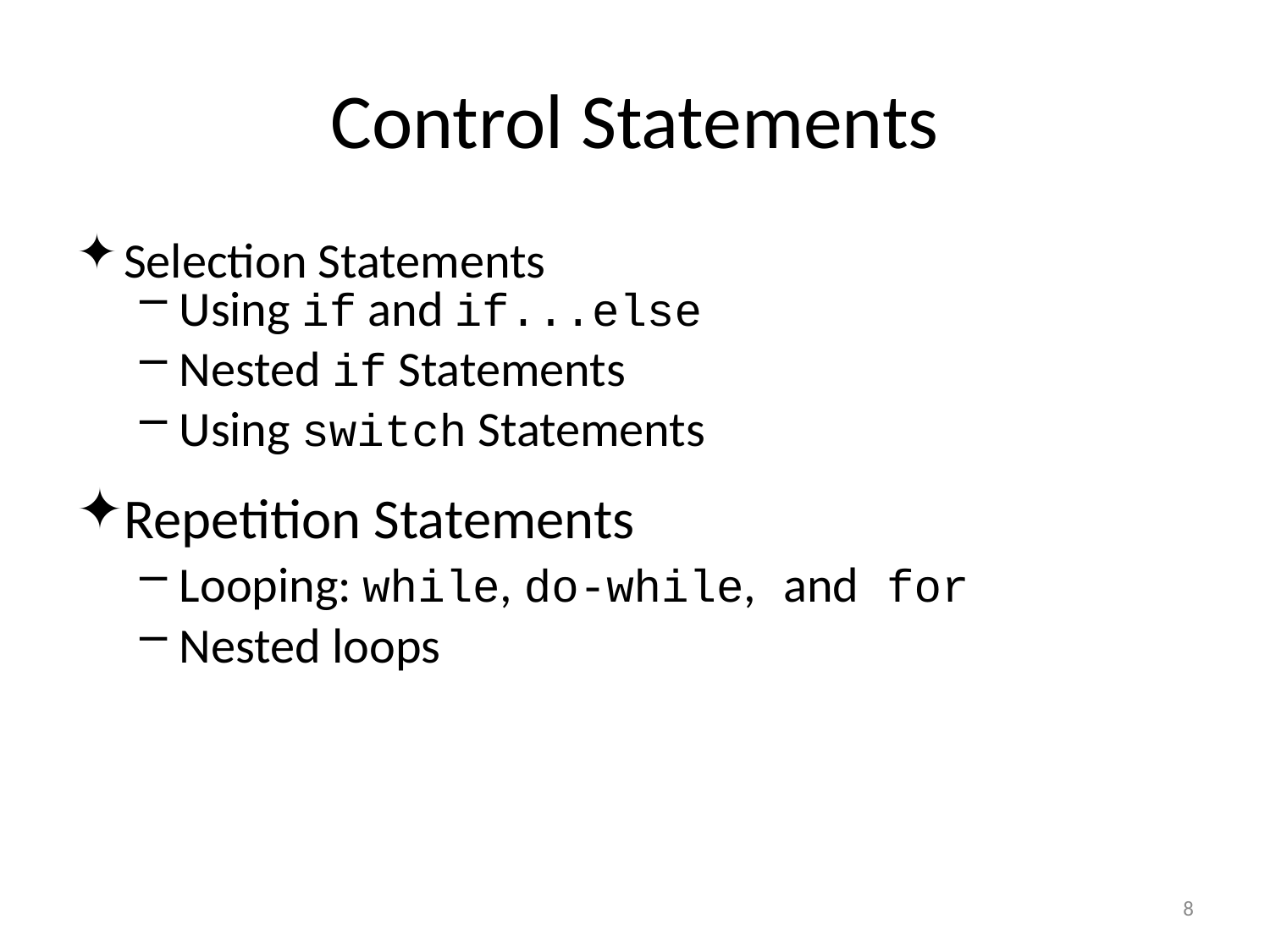

# Control Statements
Selection Statements
Using if and if...else
Nested if Statements
Using switch Statements
Repetition Statements
Looping: while, do-while, and for
Nested loops

8